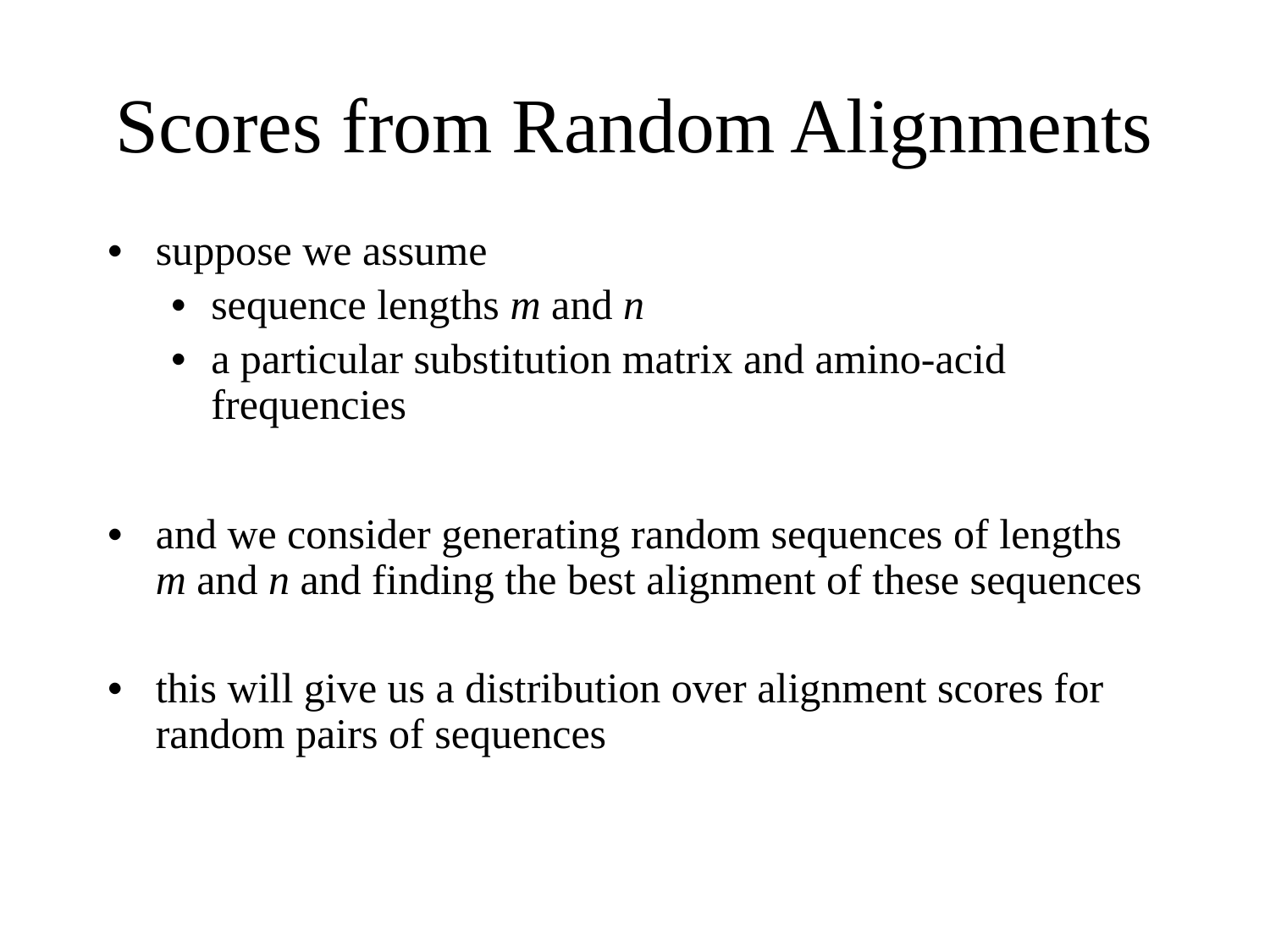

# Scores from Random Alignments
suppose we assume
sequence lengths m and n
a particular substitution matrix and amino-acid frequencies

and we consider generating random sequences of lengths m and n and finding the best alignment of these sequences

this will give us a distribution over alignment scores for random pairs of sequences